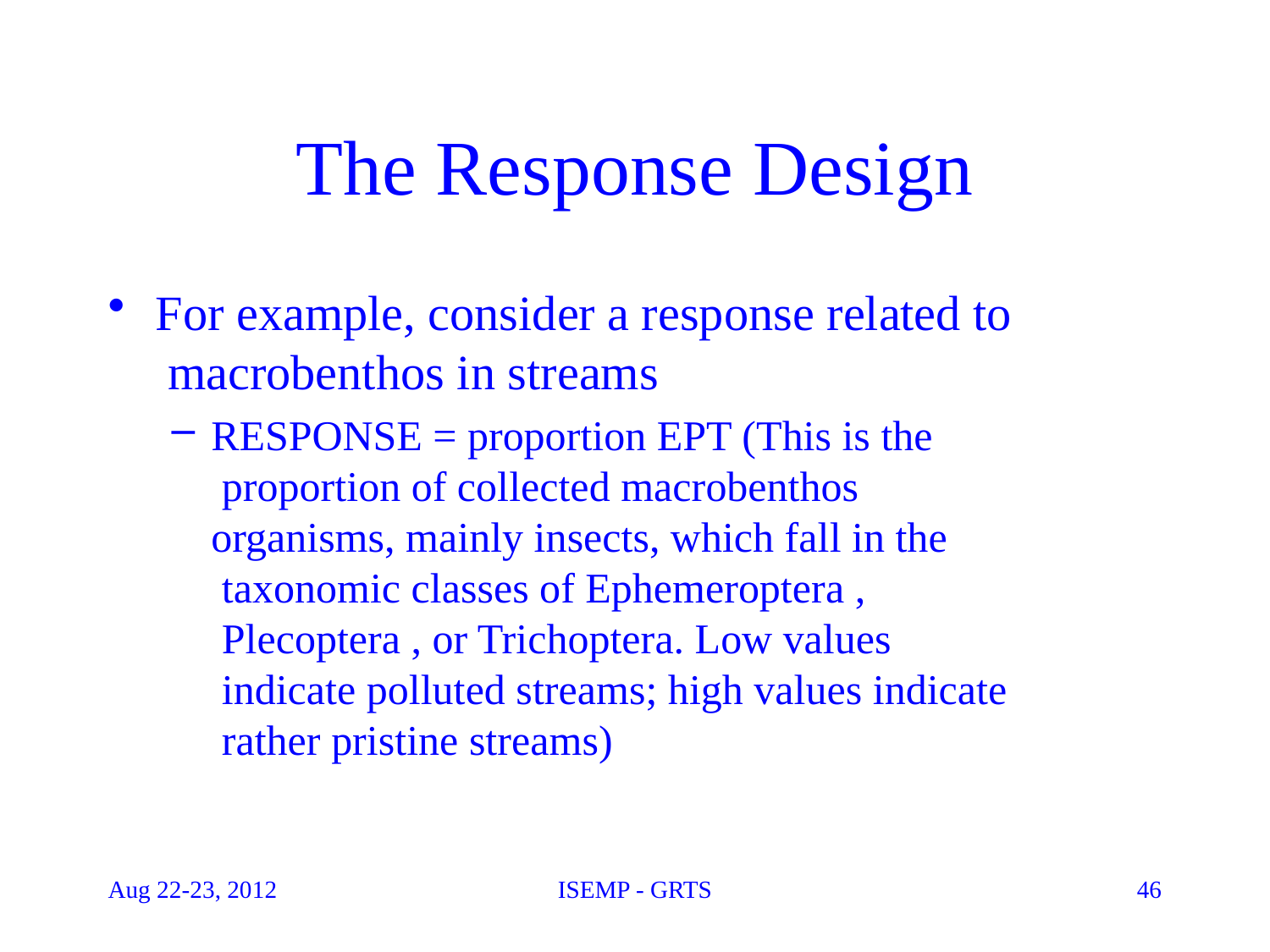

# The Response Design
For example, consider a response related to
 macrobenthos in streams
RESPONSE = proportion EPT (This is the
 proportion of collected macrobenthos
organisms, mainly insects, which fall in the
 taxonomic classes of Ephemeroptera ,
 Plecoptera , or Trichoptera. Low values
 indicate polluted streams; high values indicate
 rather pristine streams)

Aug 22-23, 2012
ISEMP - GRTS
46